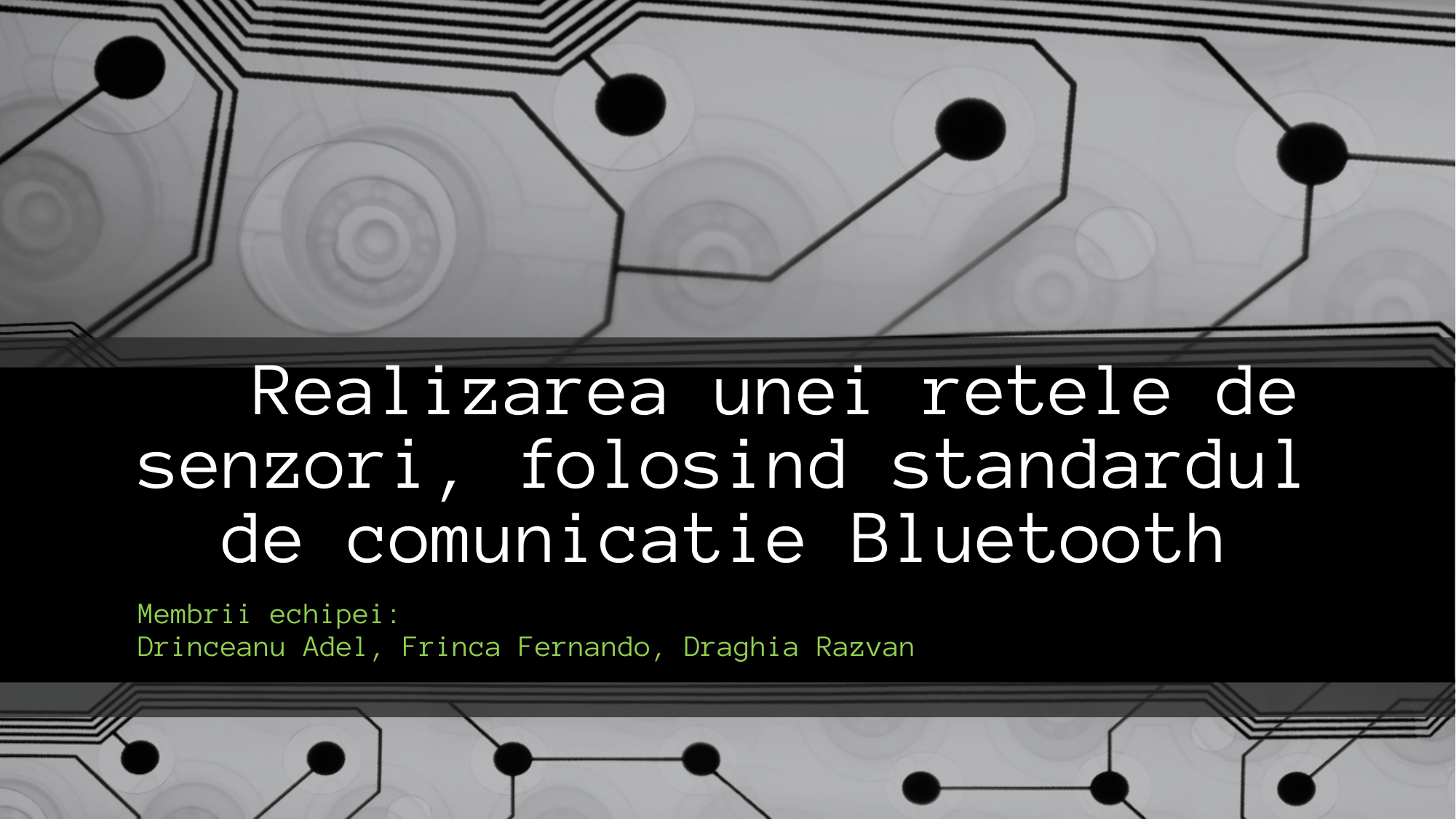

# Realizarea unei retele de senzori, folosind standardul de comunicatie Bluetooth
Membrii echipei:
Drinceanu Adel, Frinca Fernando, Draghia Razvan